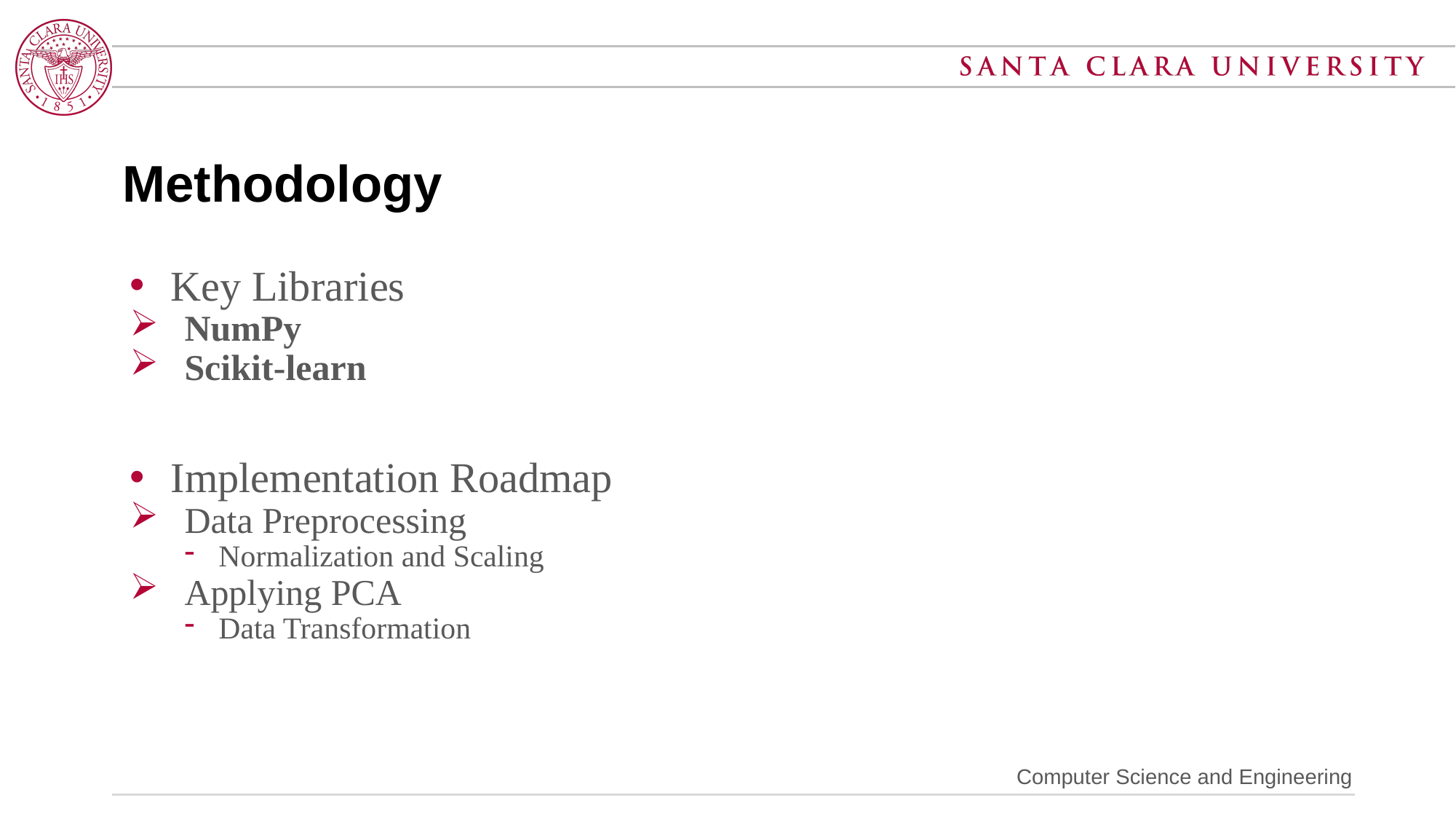

# Methodology
Key Libraries
NumPy
Scikit-learn

Implementation Roadmap
Data Preprocessing
Normalization and Scaling
Applying PCA
Data Transformation

Computer Science and Engineering